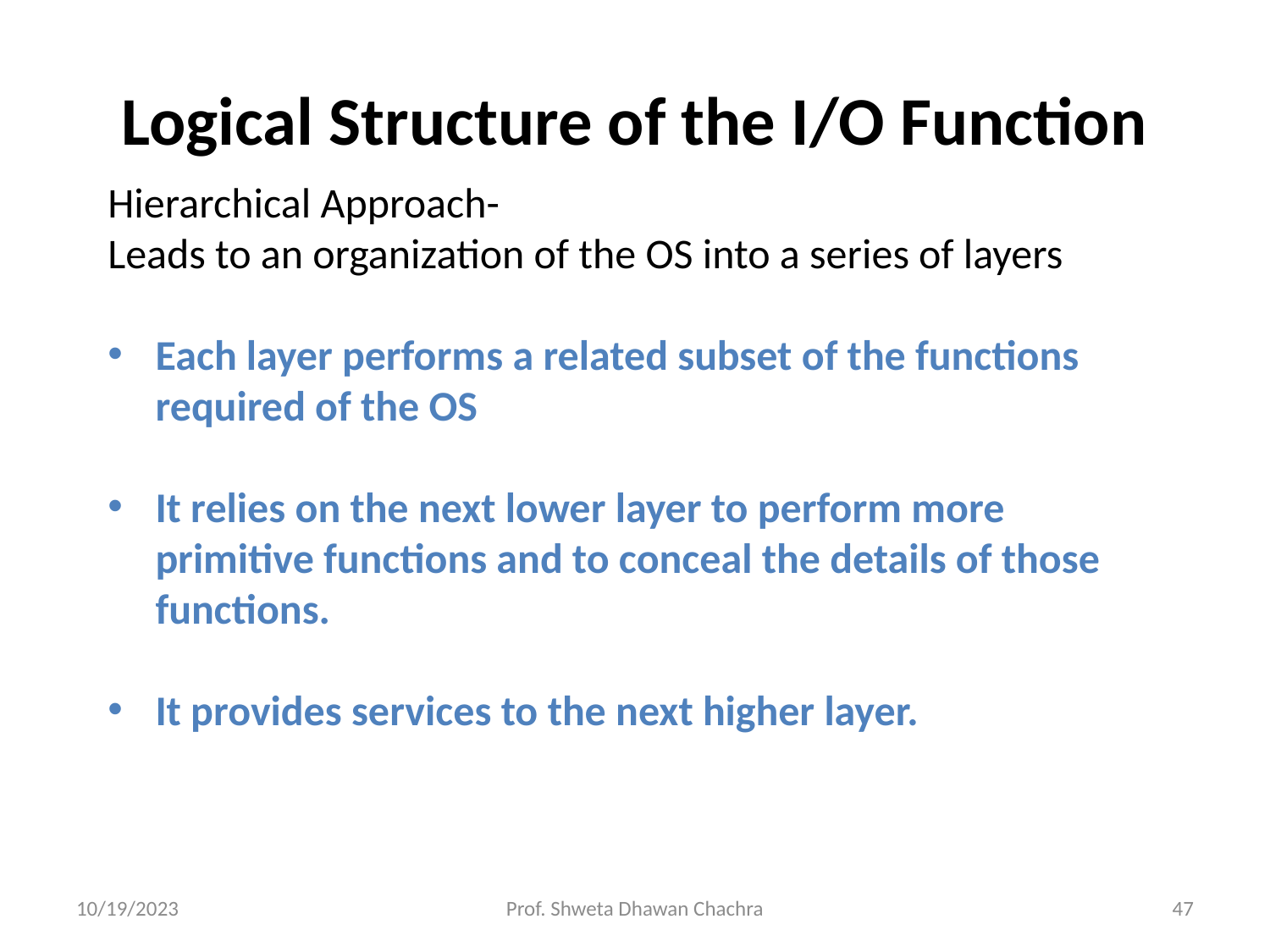

# Logical Structure of the I/O Function
Hierarchical Approach-
Leads to an organization of the OS into a series of layers

Each layer performs a related subset of the functions required of the OS

It relies on the next lower layer to perform more primitive functions and to conceal the details of those functions.

It provides services to the next higher layer.
10/19/2023
Prof. Shweta Dhawan Chachra
47